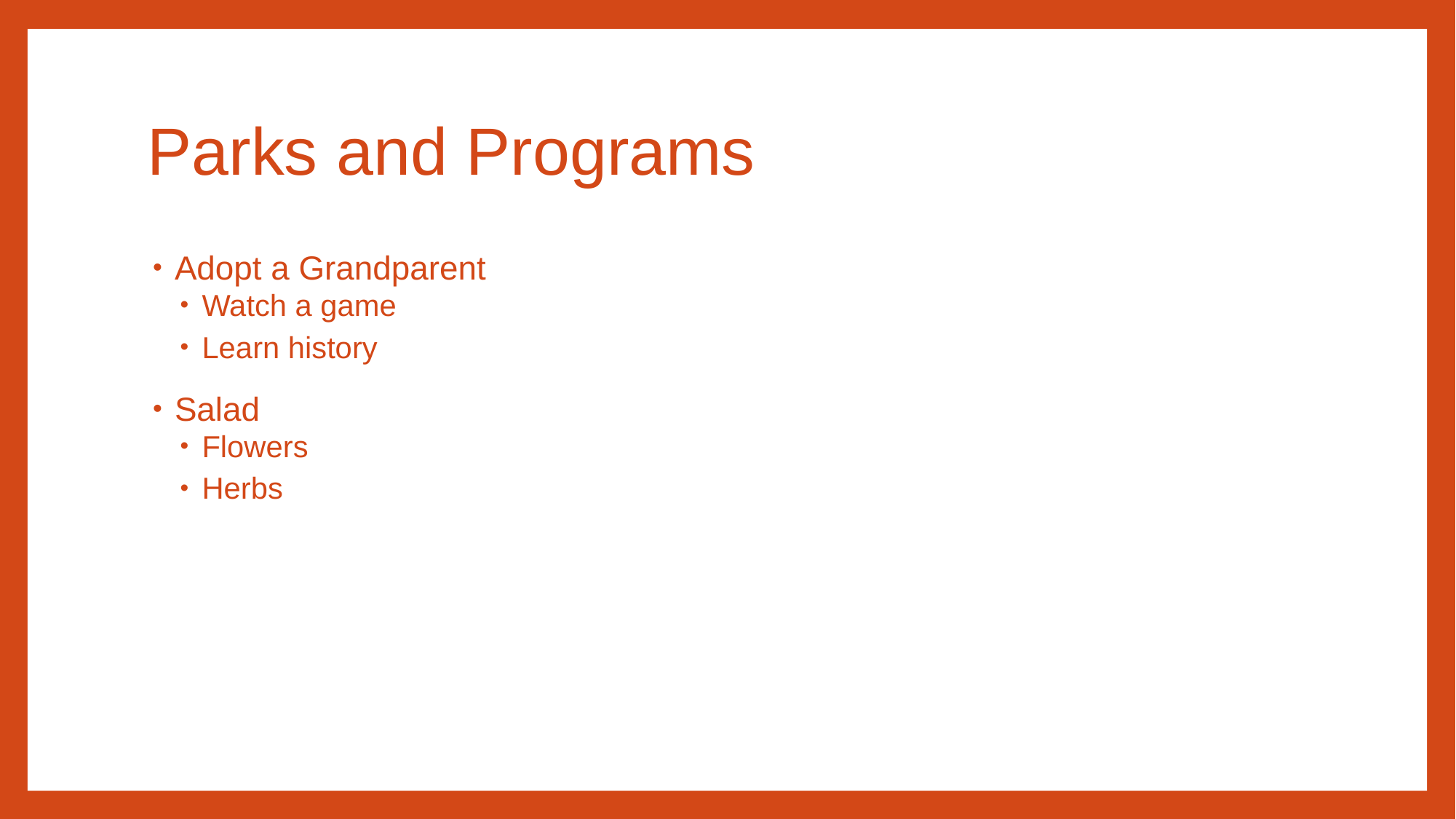

# Parks and Programs
Adopt a Grandparent
Watch a game
Learn history
Salad
Flowers
Herbs